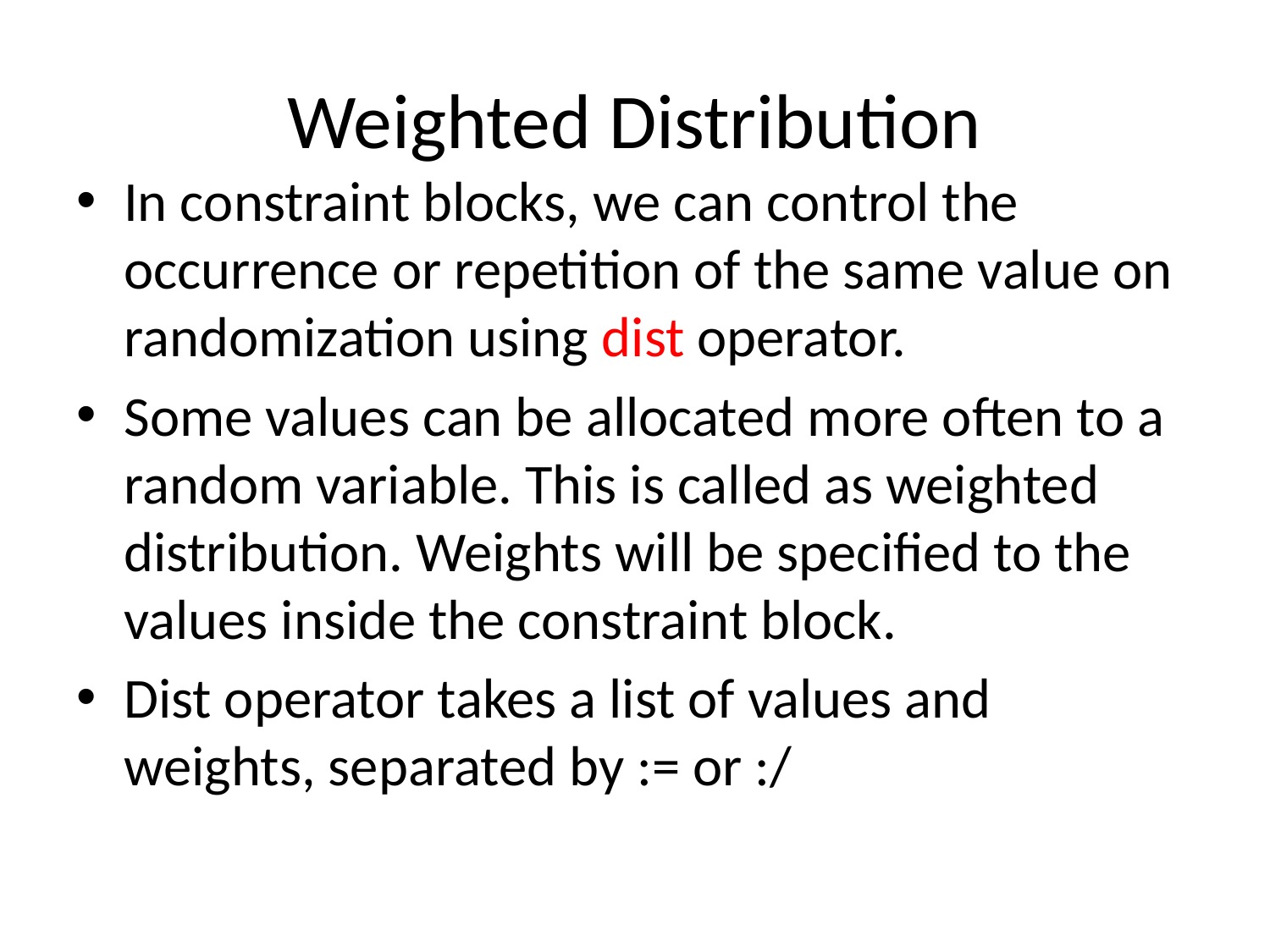

# Weighted Distribution
In constraint blocks, we can control the occurrence or repetition of the same value on randomization using dist operator.
Some values can be allocated more often to a random variable. This is called as weighted distribution. Weights will be specified to the values inside the constraint block.
Dist operator takes a list of values and weights, separated by := or :/